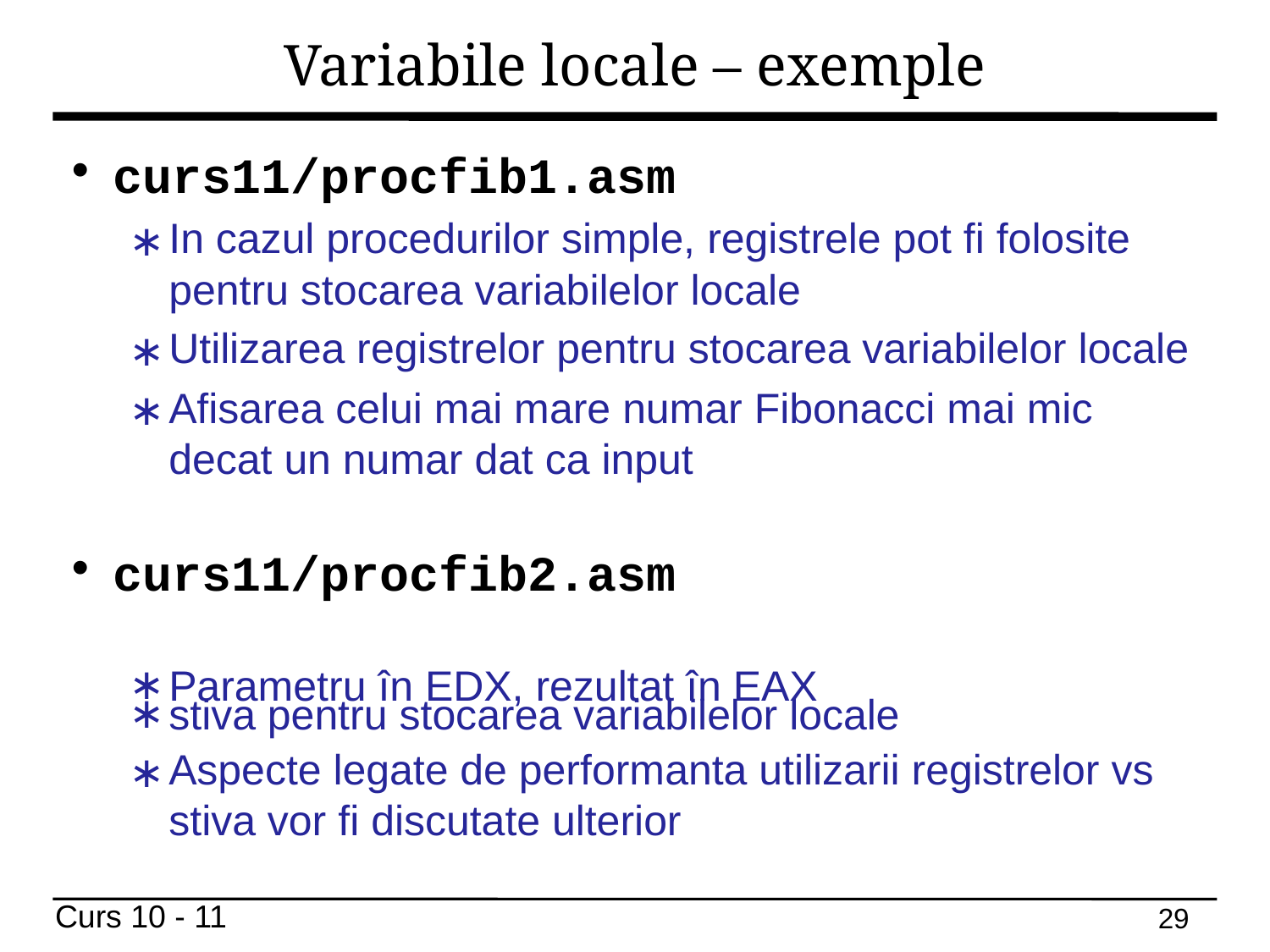

# Variabile locale – exemple
curs11/procfib1.asm
In cazul procedurilor simple, registrele pot fi folosite pentru stocarea variabilelor locale
Utilizarea registrelor pentru stocarea variabilelor locale
Afisarea celui mai mare numar Fibonacci mai mic decat un numar dat ca input

curs11/procfib2.asm

Parametru în EDX, rezultat în EAX
stiva pentru stocarea variabilelor locale
Aspecte legate de performanta utilizarii registrelor vs stiva vor fi discutate ulterior